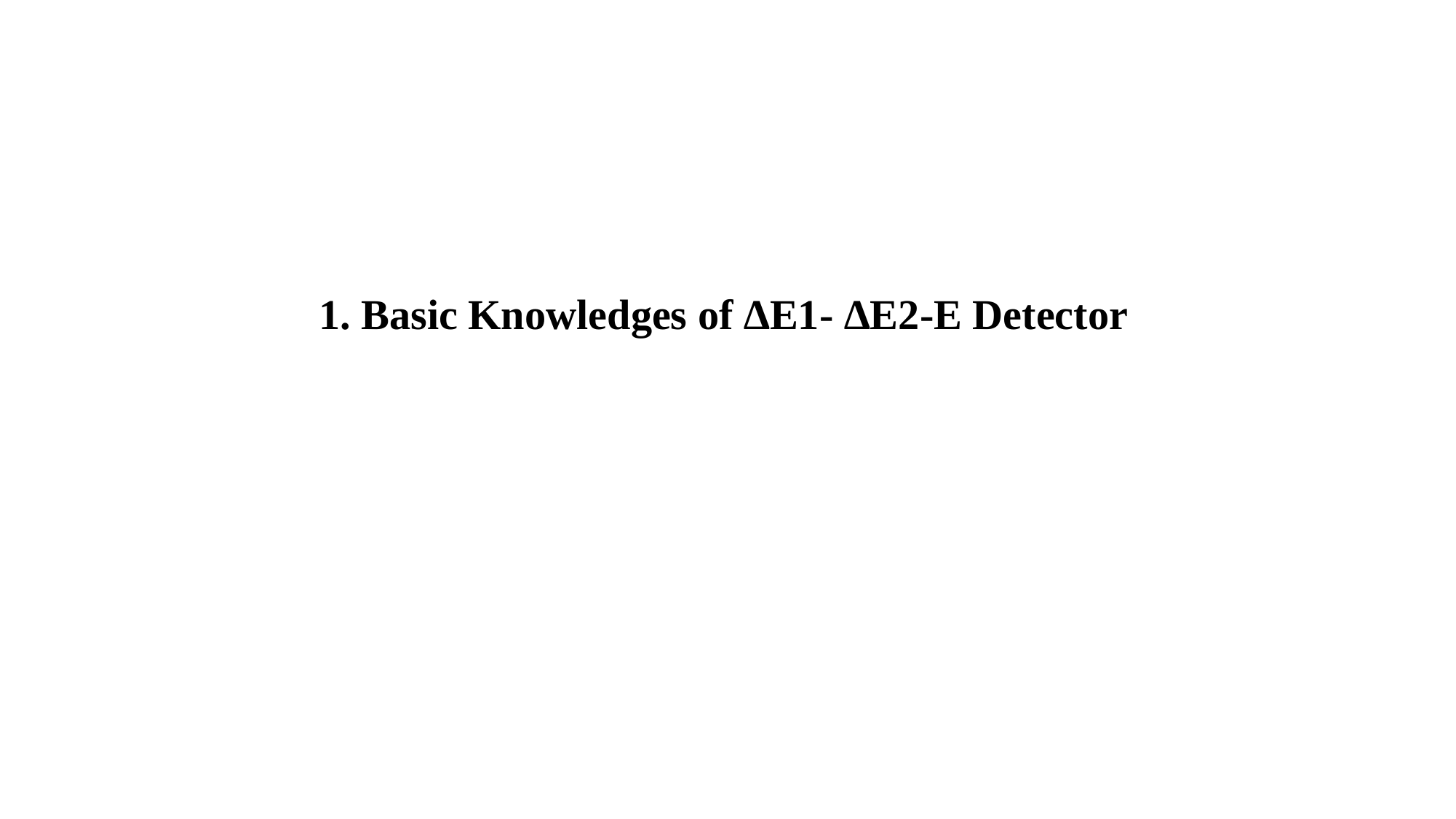

1. Basic Knowledges of ∆E1- ∆E2-E Detector